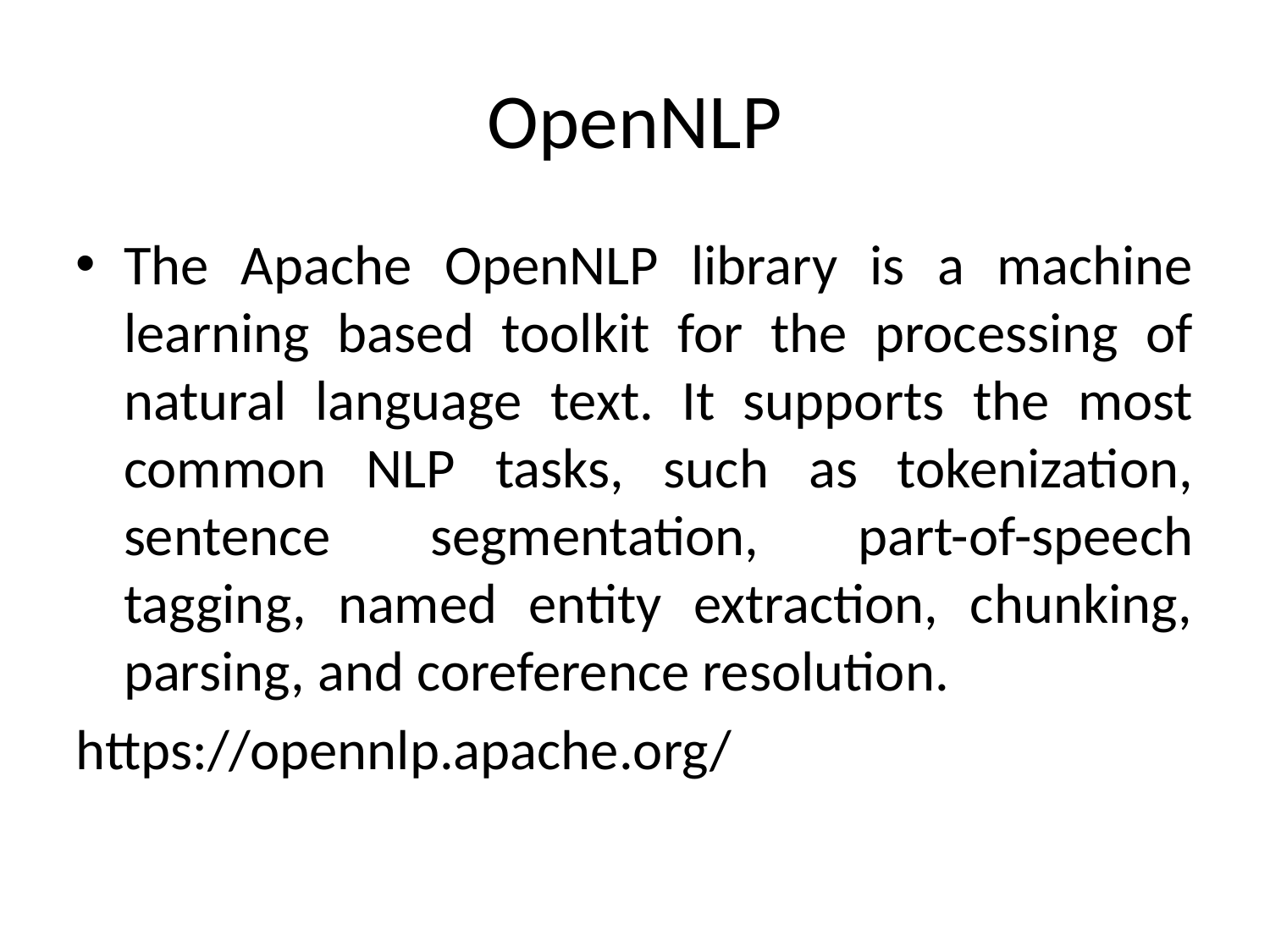

# OpenNLP
The Apache OpenNLP library is a machine learning based toolkit for the processing of natural language text. It supports the most common NLP tasks, such as tokenization, sentence segmentation, part-of-speech tagging, named entity extraction, chunking, parsing, and coreference resolution.
https://opennlp.apache.org/